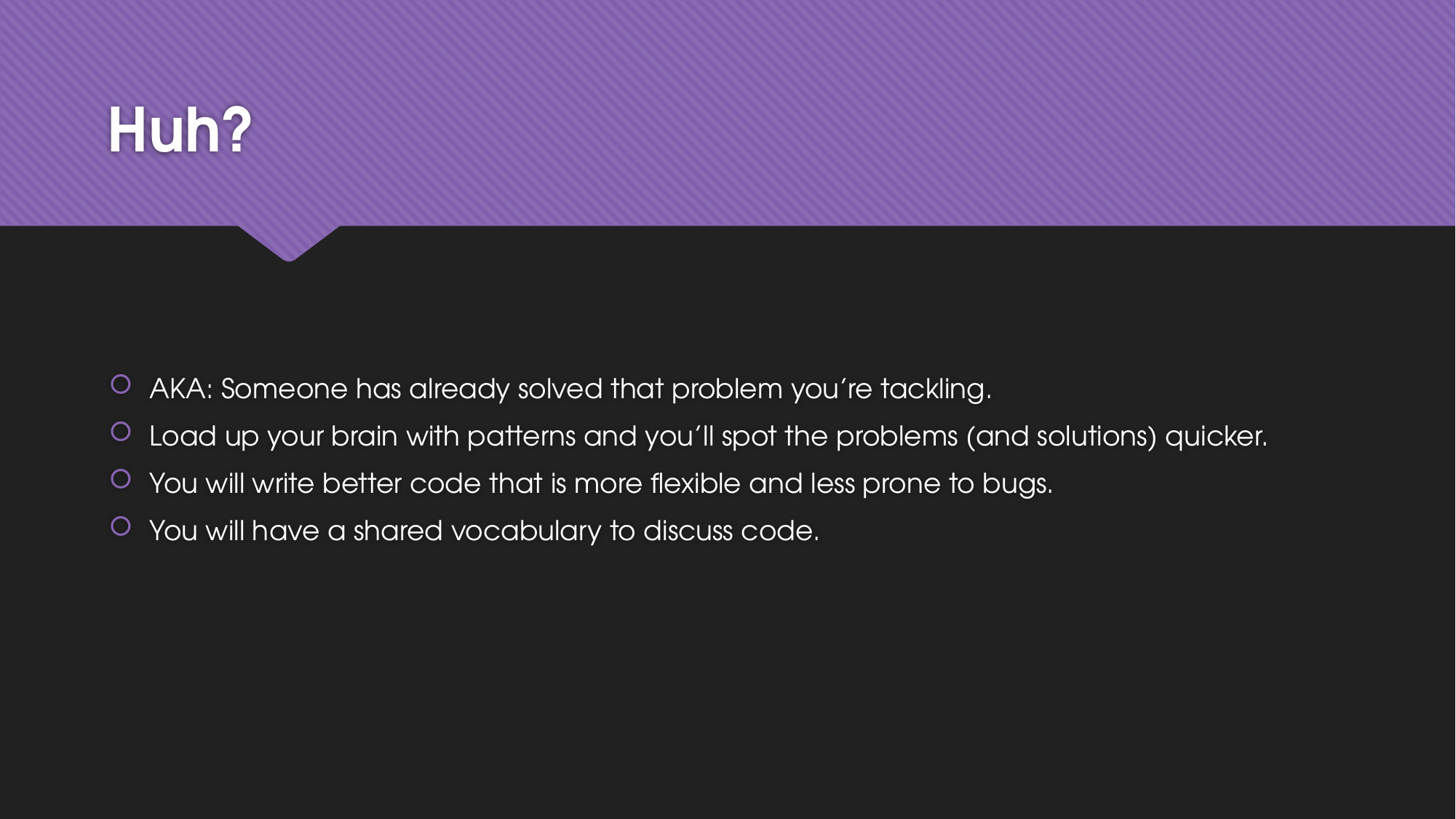

# Huh?
AKA: Someone has already solved that problem you’re tackling.
Load up your brain with patterns and you’ll spot the problems (and solutions) quicker.
You will write better code that is more flexible and less prone to bugs.
You will have a shared vocabulary to discuss code.